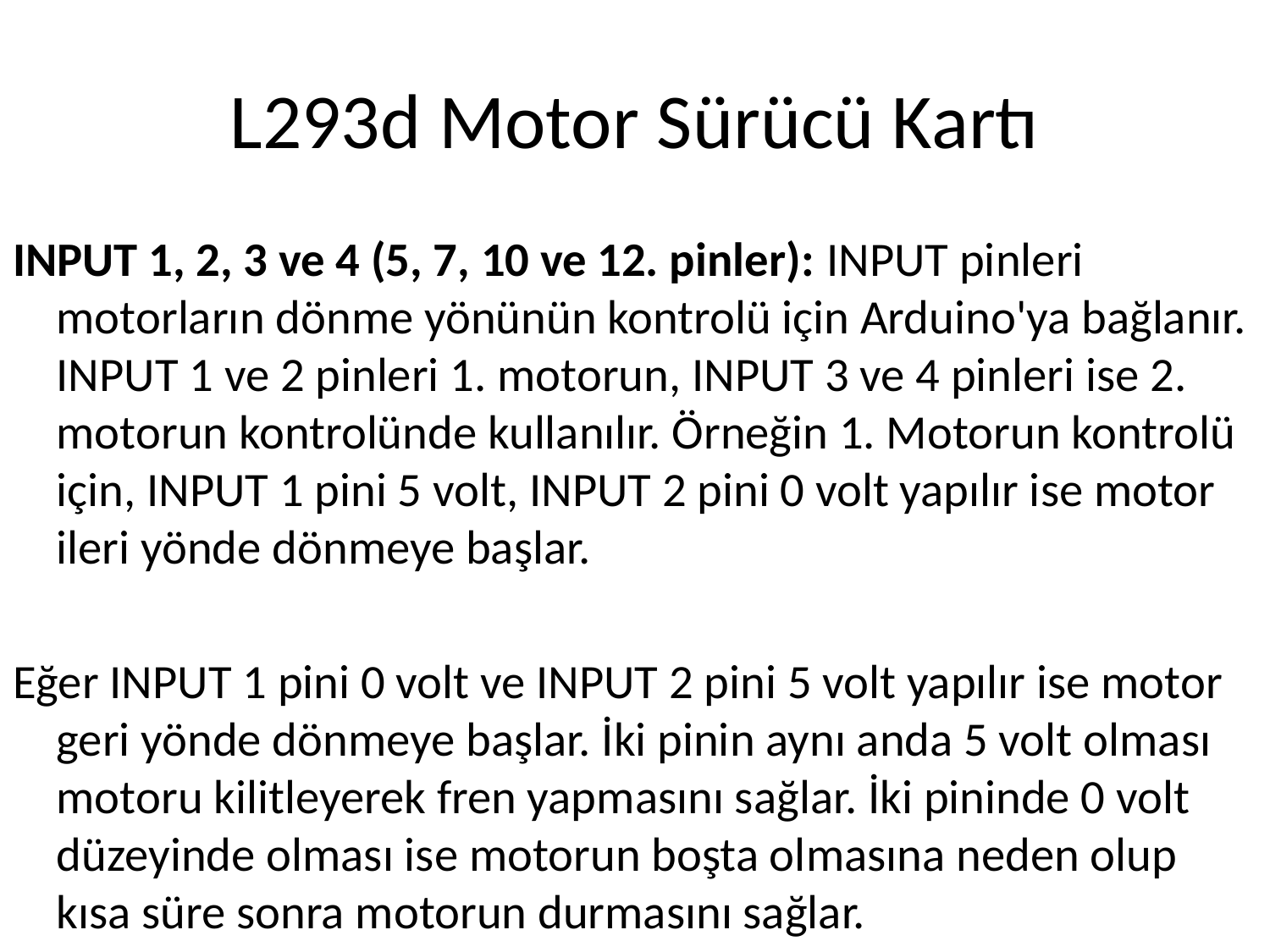

# L293d Motor Sürücü Kartı
INPUT 1, 2, 3 ve 4 (5, 7, 10 ve 12. pinler): INPUT pinleri motorların dönme yönünün kontrolü için Arduino'ya bağlanır. INPUT 1 ve 2 pinleri 1. motorun, INPUT 3 ve 4 pinleri ise 2. motorun kontrolünde kullanılır. Örneğin 1. Motorun kontrolü için, INPUT 1 pini 5 volt, INPUT 2 pini 0 volt yapılır ise motor ileri yönde dönmeye başlar.

Eğer INPUT 1 pini 0 volt ve INPUT 2 pini 5 volt yapılır ise motor geri yönde dönmeye başlar. İki pinin aynı anda 5 volt olması motoru kilitleyerek fren yapmasını sağlar. İki pininde 0 volt düzeyinde olması ise motorun boşta olmasına neden olup kısa süre sonra motorun durmasını sağlar.